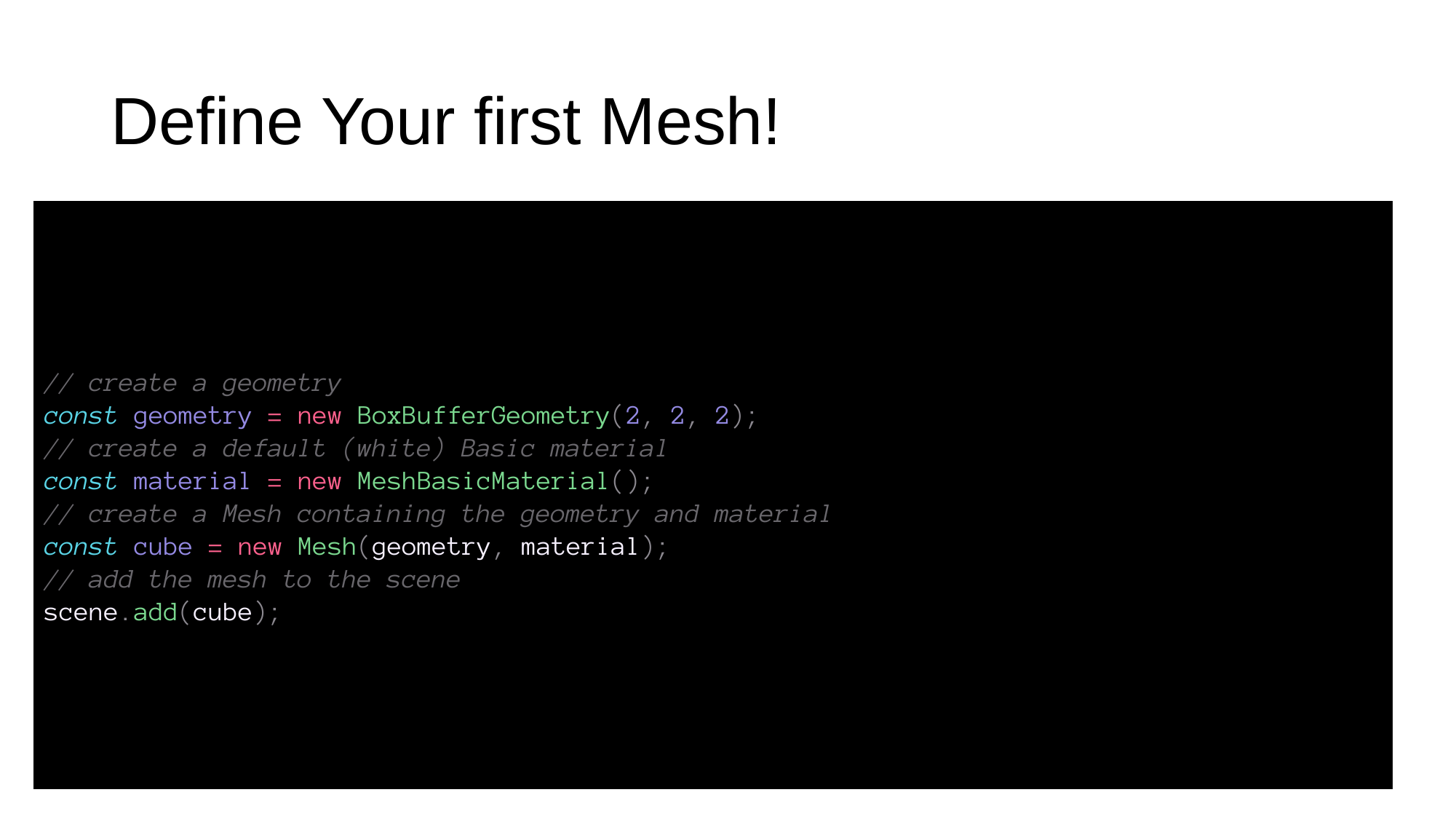

# Define Your first Mesh!
// create a geometry
const geometry = new BoxBufferGeometry(2, 2, 2);
// create a default (white) Basic material
const material = new MeshBasicMaterial();
// create a Mesh containing the geometry and material
const cube = new Mesh(geometry, material);
// add the mesh to the scene
scene.add(cube);